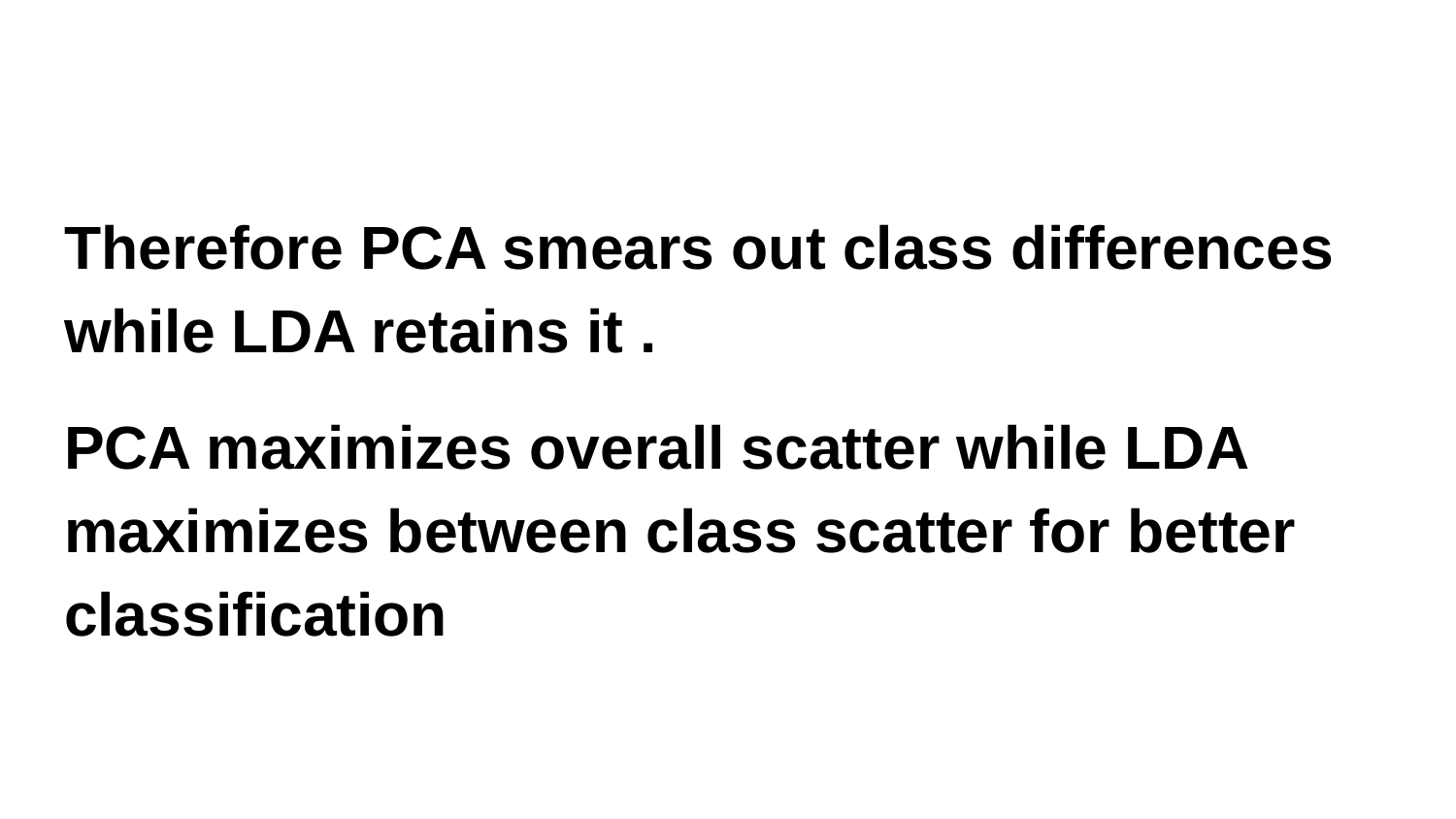

Therefore PCA smears out class differences while LDA retains it .
PCA maximizes overall scatter while LDA maximizes between class scatter for better classification